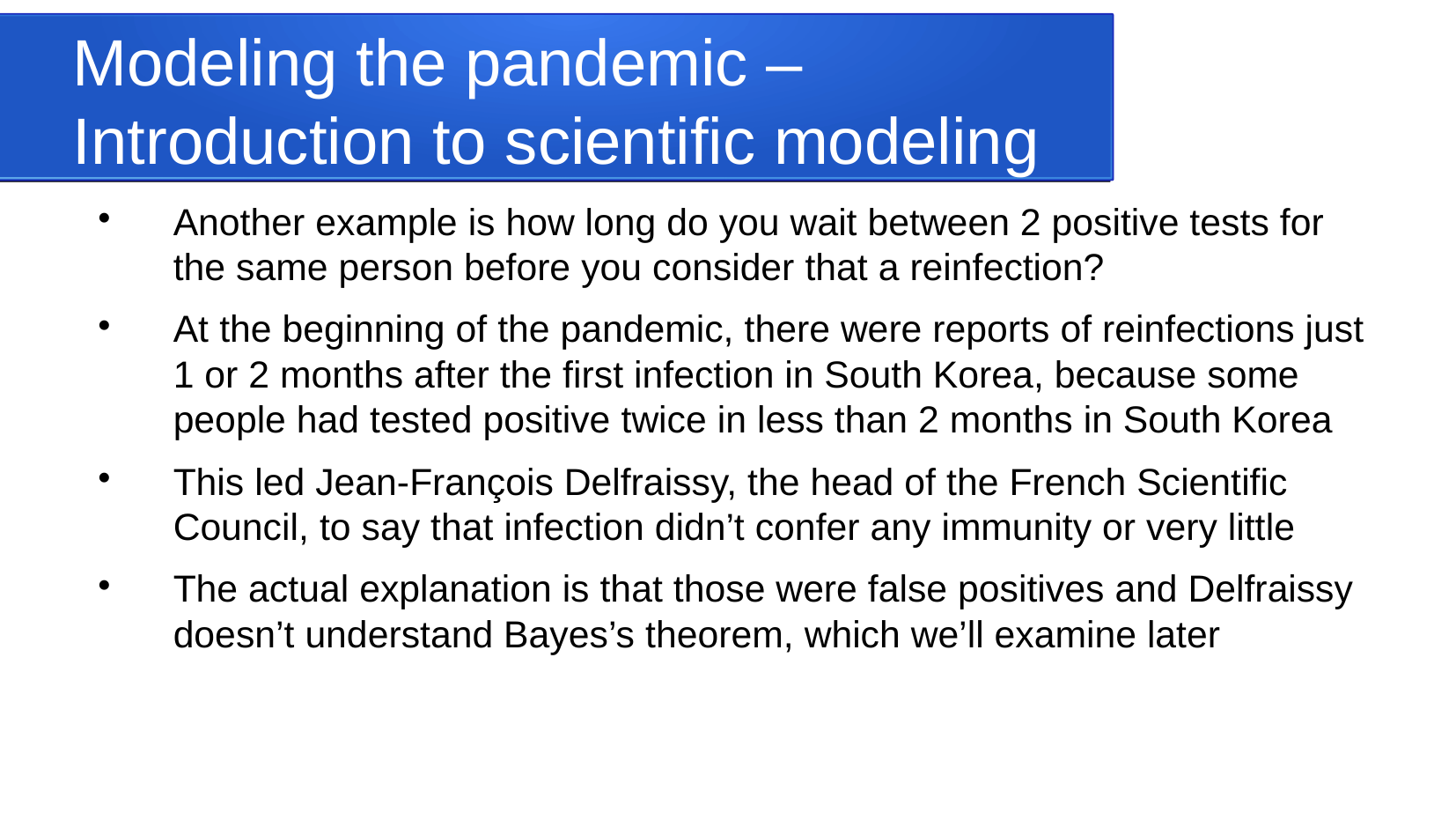

Modeling the pandemic – Introduction to scientific modeling
Another example is how long do you wait between 2 positive tests for the same person before you consider that a reinfection?
At the beginning of the pandemic, there were reports of reinfections just 1 or 2 months after the first infection in South Korea, because some people had tested positive twice in less than 2 months in South Korea
This led Jean-François Delfraissy, the head of the French Scientific Council, to say that infection didn’t confer any immunity or very little
The actual explanation is that those were false positives and Delfraissy doesn’t understand Bayes’s theorem, which we’ll examine later